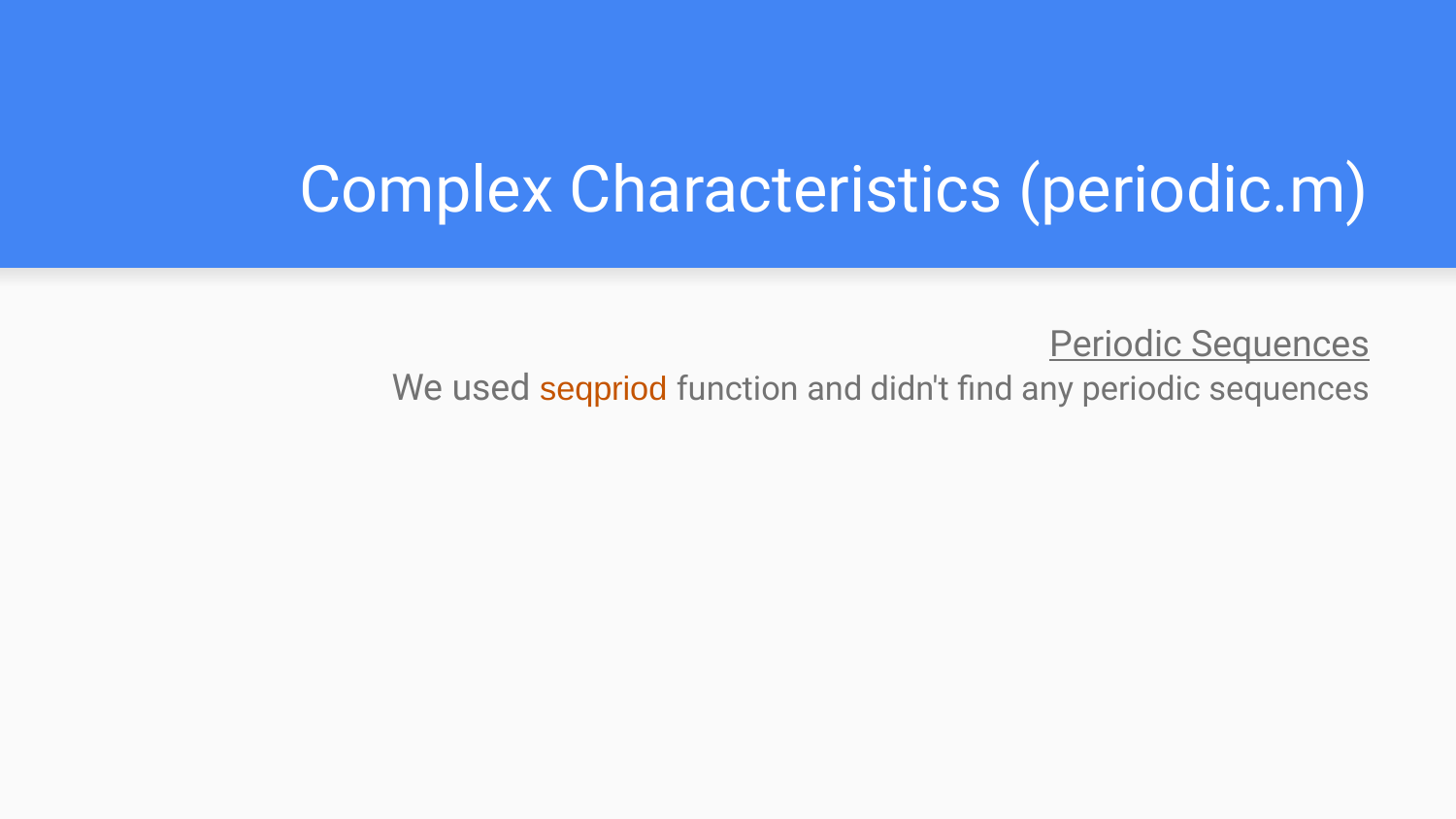

Complex Characteristics (periodic.m)
Periodic Sequences
We used seqpriod function and didn't find any periodic sequences